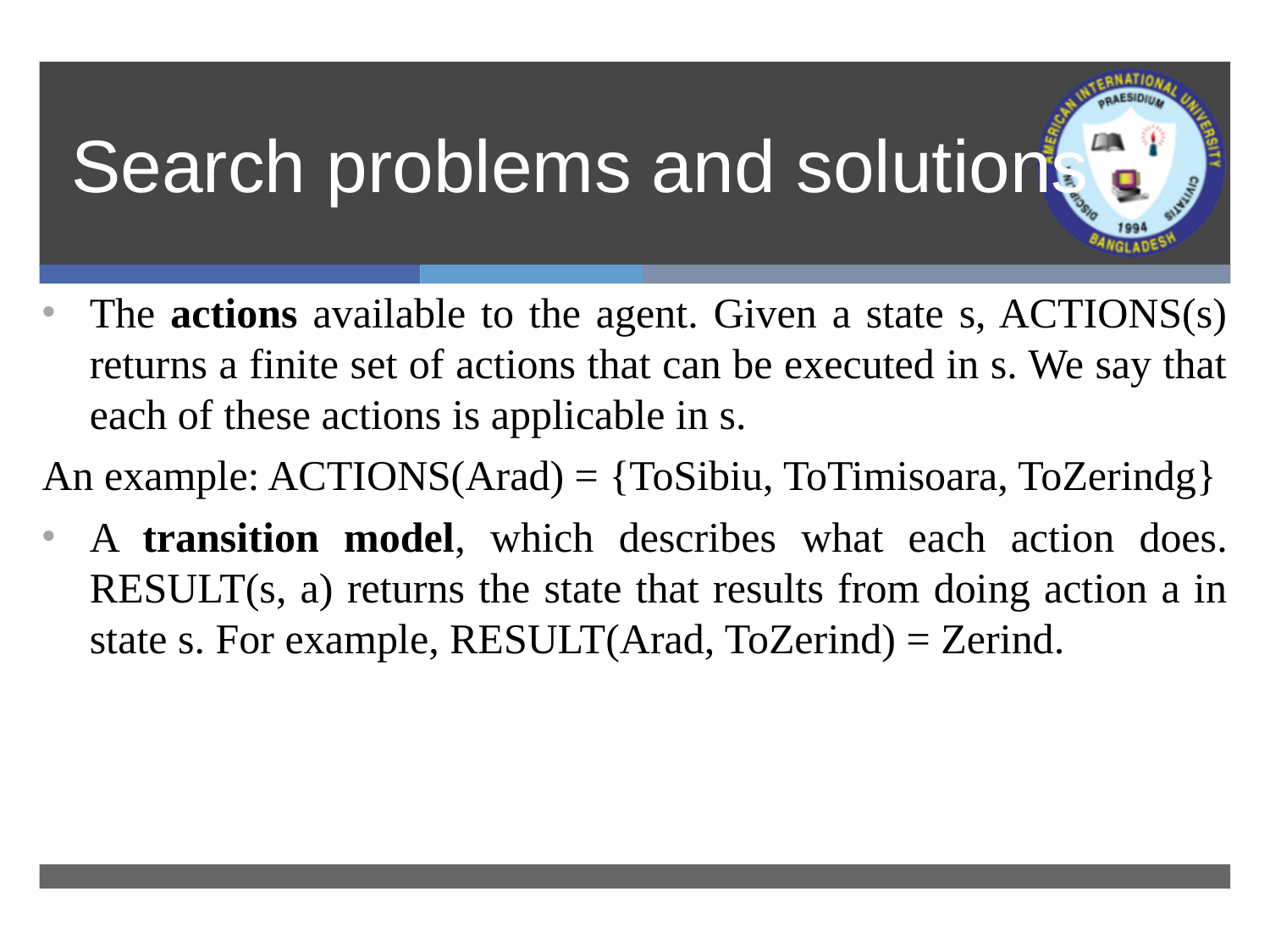

# Search problems and solutions
The actions available to the agent. Given a state s, ACTIONS(s) returns a finite set of actions that can be executed in s. We say that each of these actions is applicable in s.
An example: ACTIONS(Arad) = {ToSibiu, ToTimisoara, ToZerindg}
A transition model, which describes what each action does. RESULT(s, a) returns the state that results from doing action a in state s. For example, RESULT(Arad, ToZerind) = Zerind.